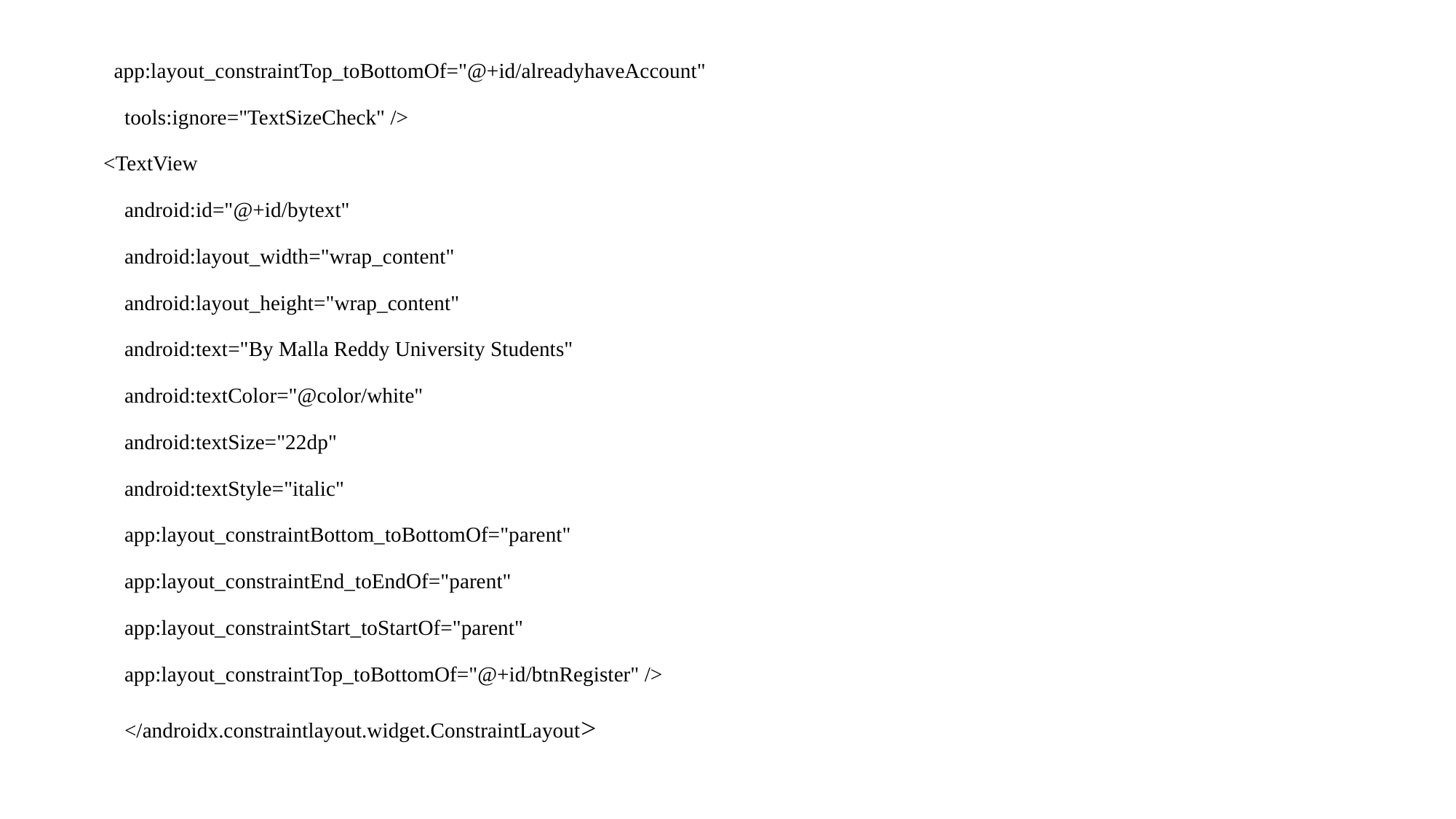

app:layout_constraintTop_toBottomOf="@+id/alreadyhaveAccount"
        tools:ignore="TextSizeCheck" />
    <TextView
        android:id="@+id/bytext"
        android:layout_width="wrap_content"
        android:layout_height="wrap_content"
        android:text="By Malla Reddy University Students"
        android:textColor="@color/white"
        android:textSize="22dp"
        android:textStyle="italic"
        app:layout_constraintBottom_toBottomOf="parent"
        app:layout_constraintEnd_toEndOf="parent"
        app:layout_constraintStart_toStartOf="parent"
        app:layout_constraintTop_toBottomOf="@+id/btnRegister" />
        </androidx.constraintlayout.widget.ConstraintLayout>